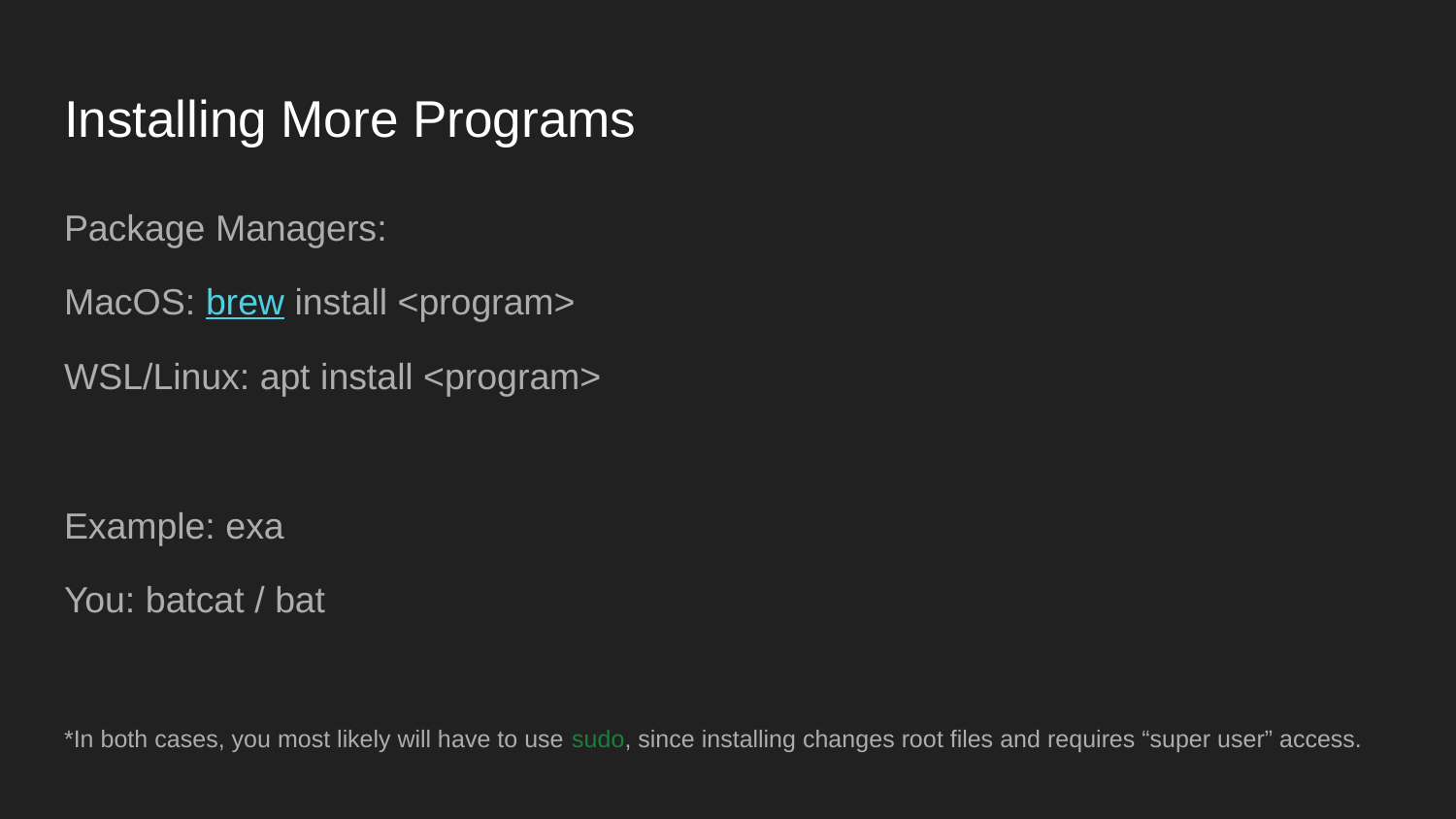

# Installing More Programs
Package Managers:
MacOS: brew install <program>
WSL/Linux: apt install <program>

Example: exa
You: batcat / bat

*In both cases, you most likely will have to use sudo, since installing changes root files and requires “super user” access.